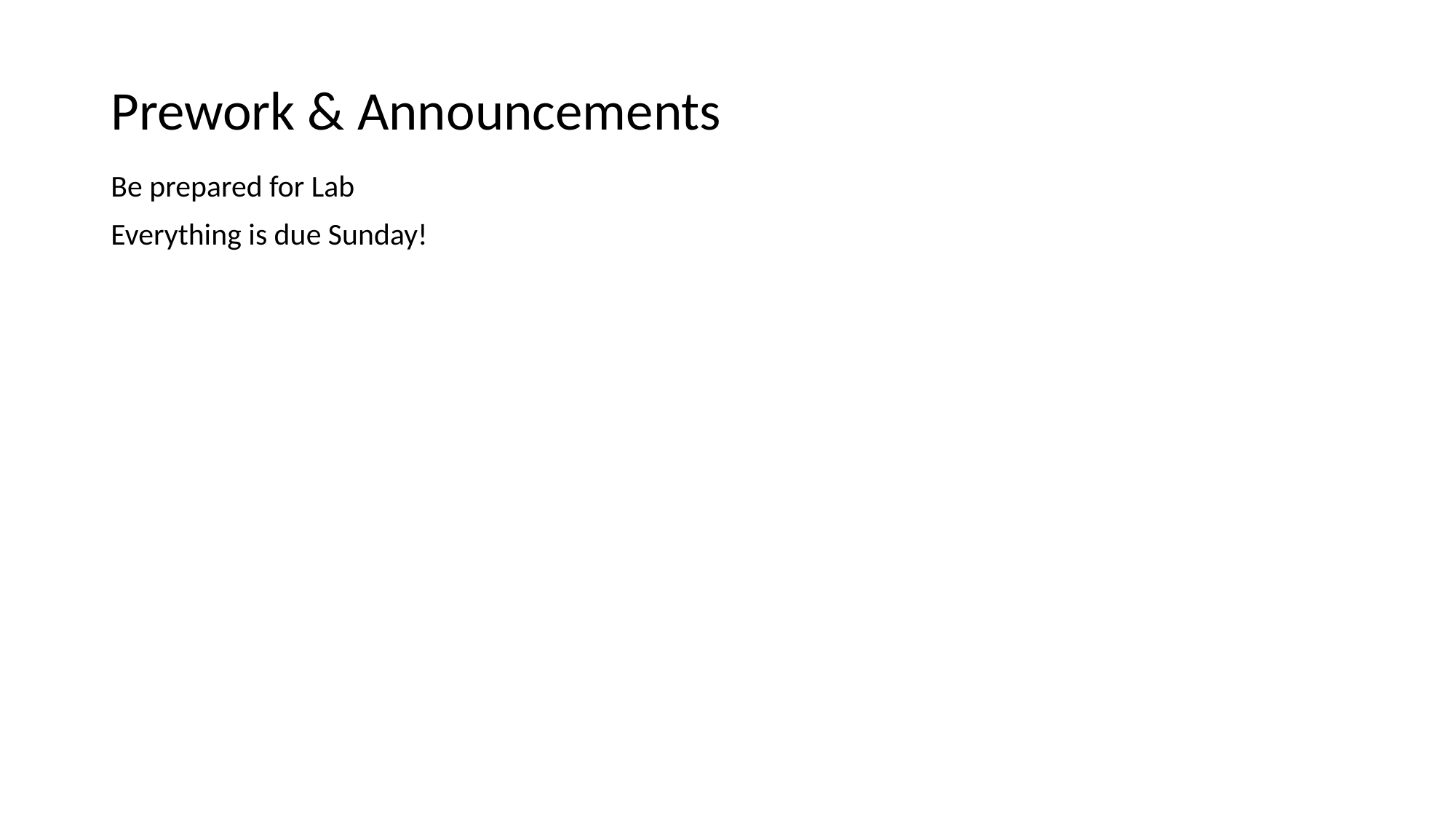

# Prework & Announcements
Be prepared for Lab
Everything is due Sunday!